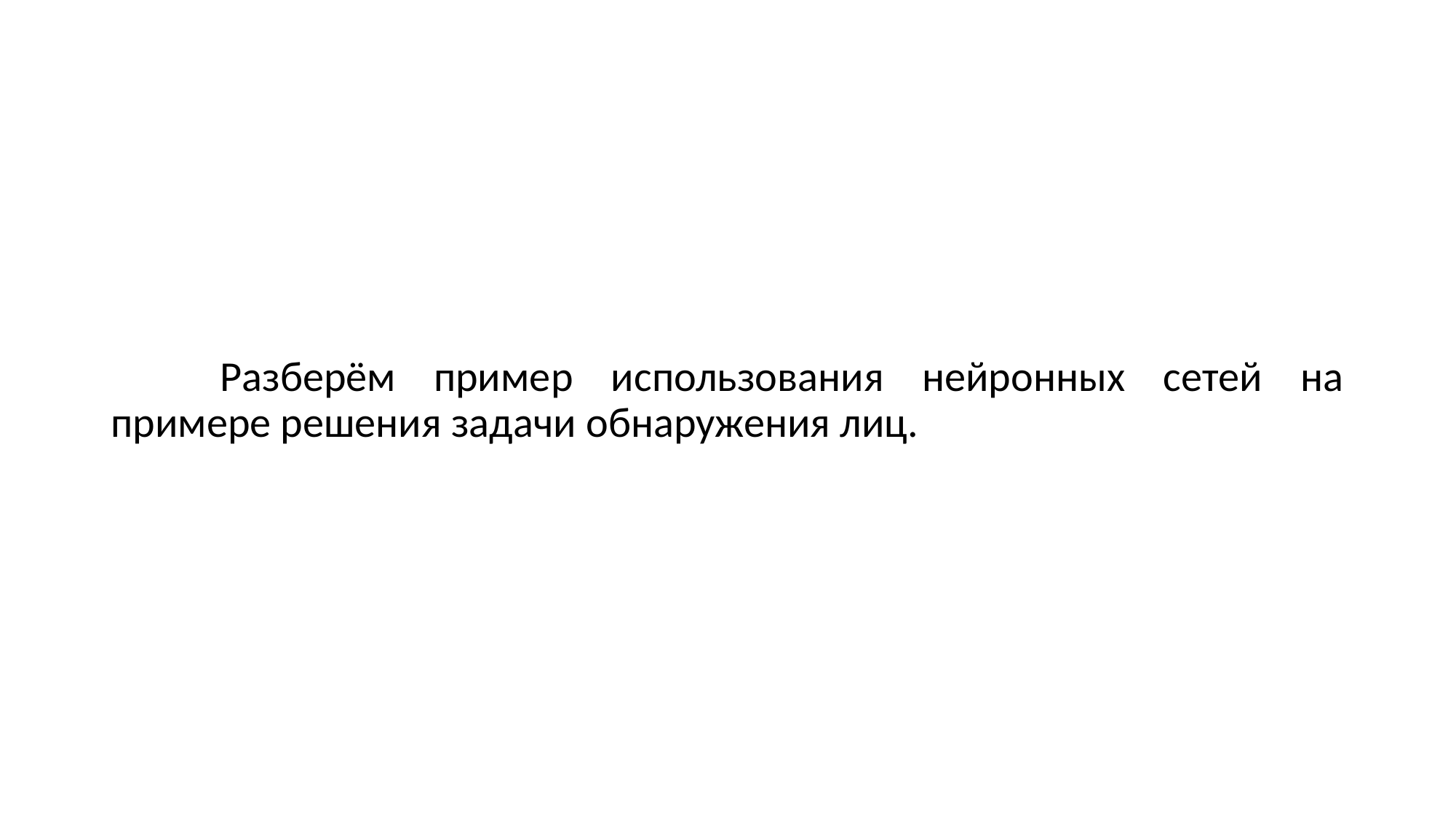

Разберём пример использования нейронных сетей на примере решения задачи обнаружения лиц.